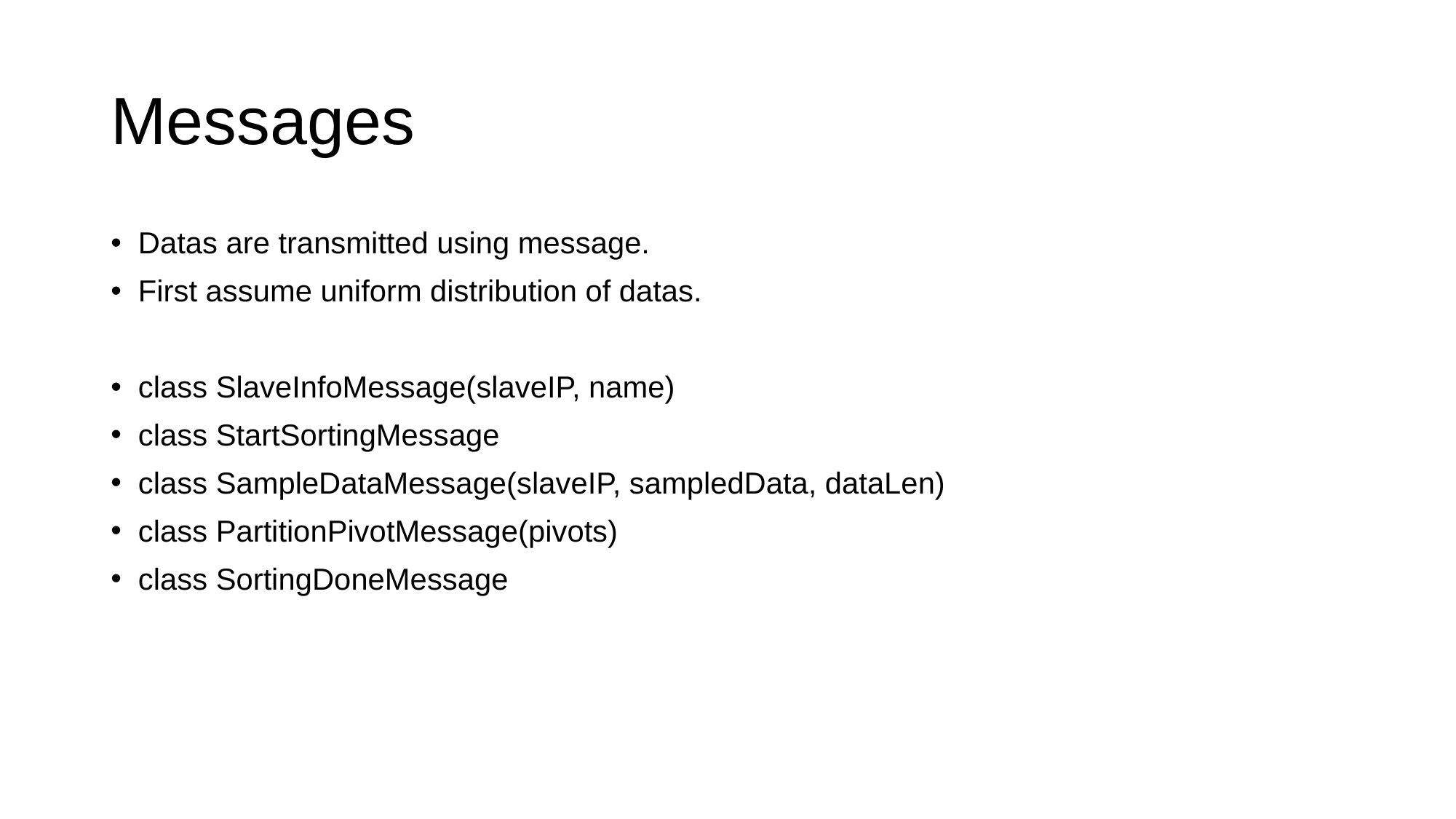

# Messages
Datas are transmitted using message.
First assume uniform distribution of datas.

class SlaveInfoMessage(slaveIP, name)
class StartSortingMessage
class SampleDataMessage(slaveIP, sampledData, dataLen)
class PartitionPivotMessage(pivots)
class SortingDoneMessage